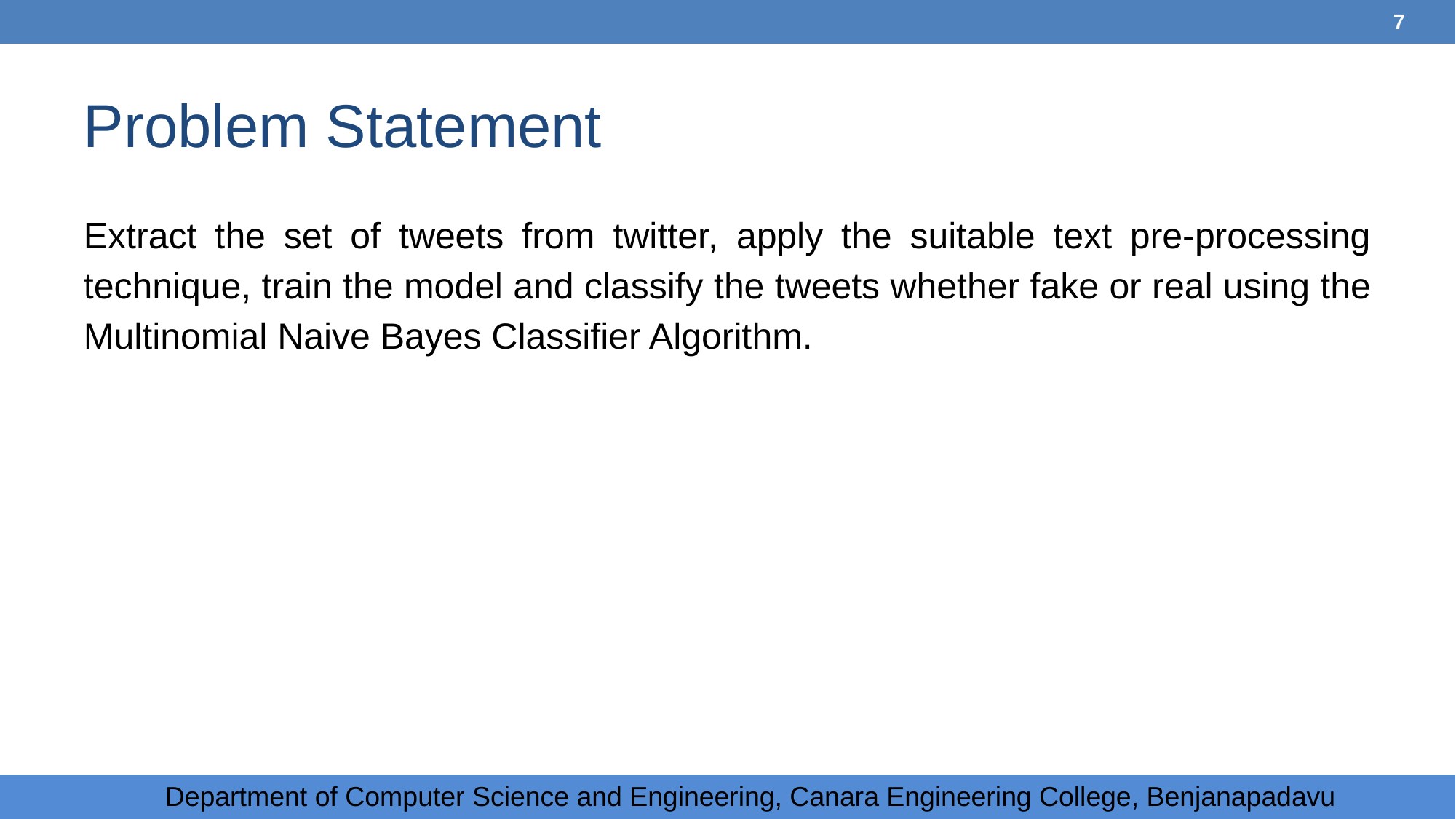

7
# Problem Statement
Extract the set of tweets from twitter, apply the suitable text pre-processing technique, train the model and classify the tweets whether fake or real using the Multinomial Naive Bayes Classifier Algorithm.